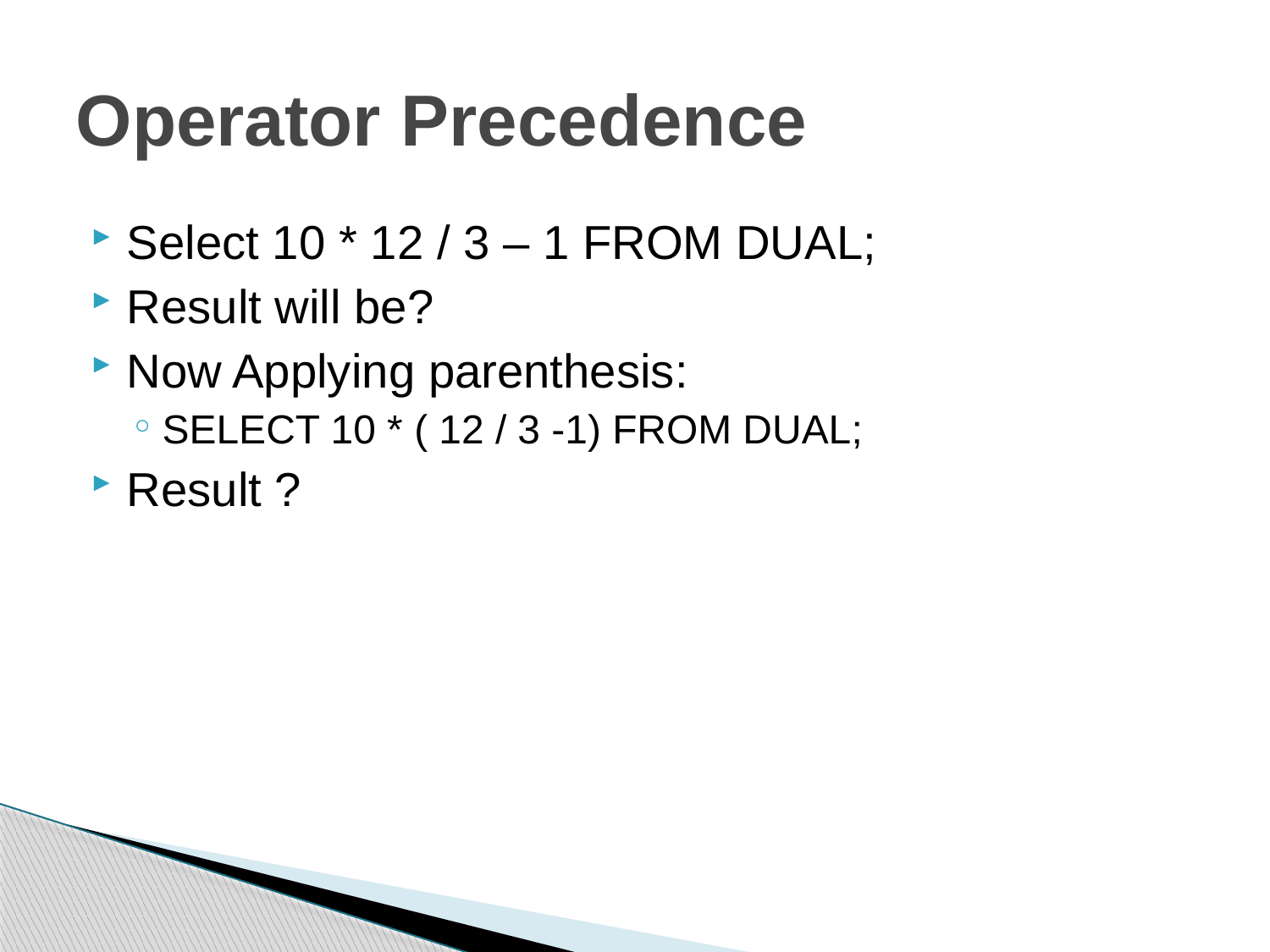

# Operator Precedence
Select 10 * 12 / 3 – 1 FROM DUAL;
Result will be?
Now Applying parenthesis:
SELECT 10 * ( 12 / 3 -1) FROM DUAL;
Result ?